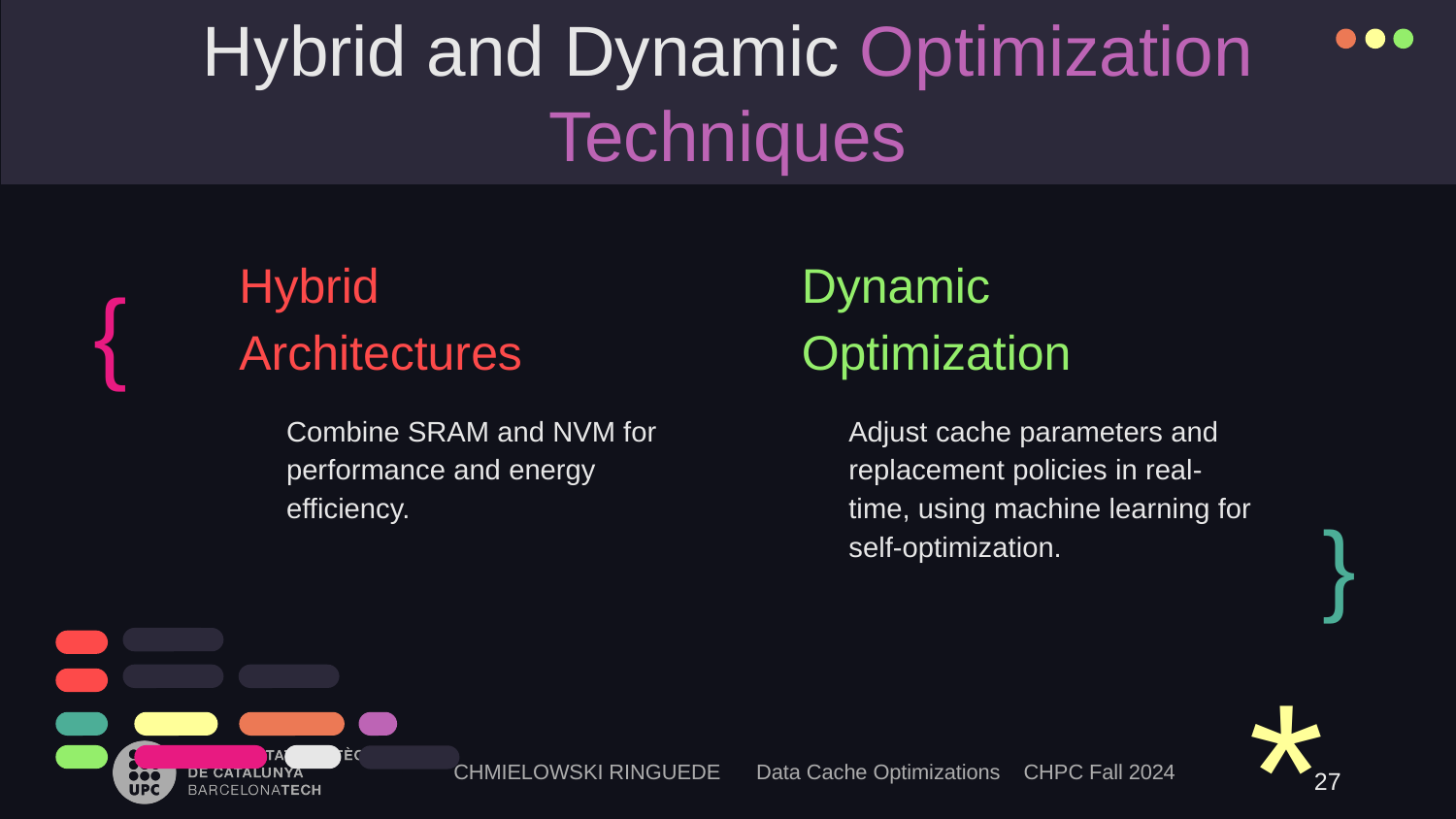

# Hybrid and Dynamic Optimization Techniques
{
Hybrid Architectures
Dynamic Optimization
Combine SRAM and NVM for performance and energy efficiency.
Adjust cache parameters and replacement policies in real-time, using machine learning for self-optimization.
}

*
27